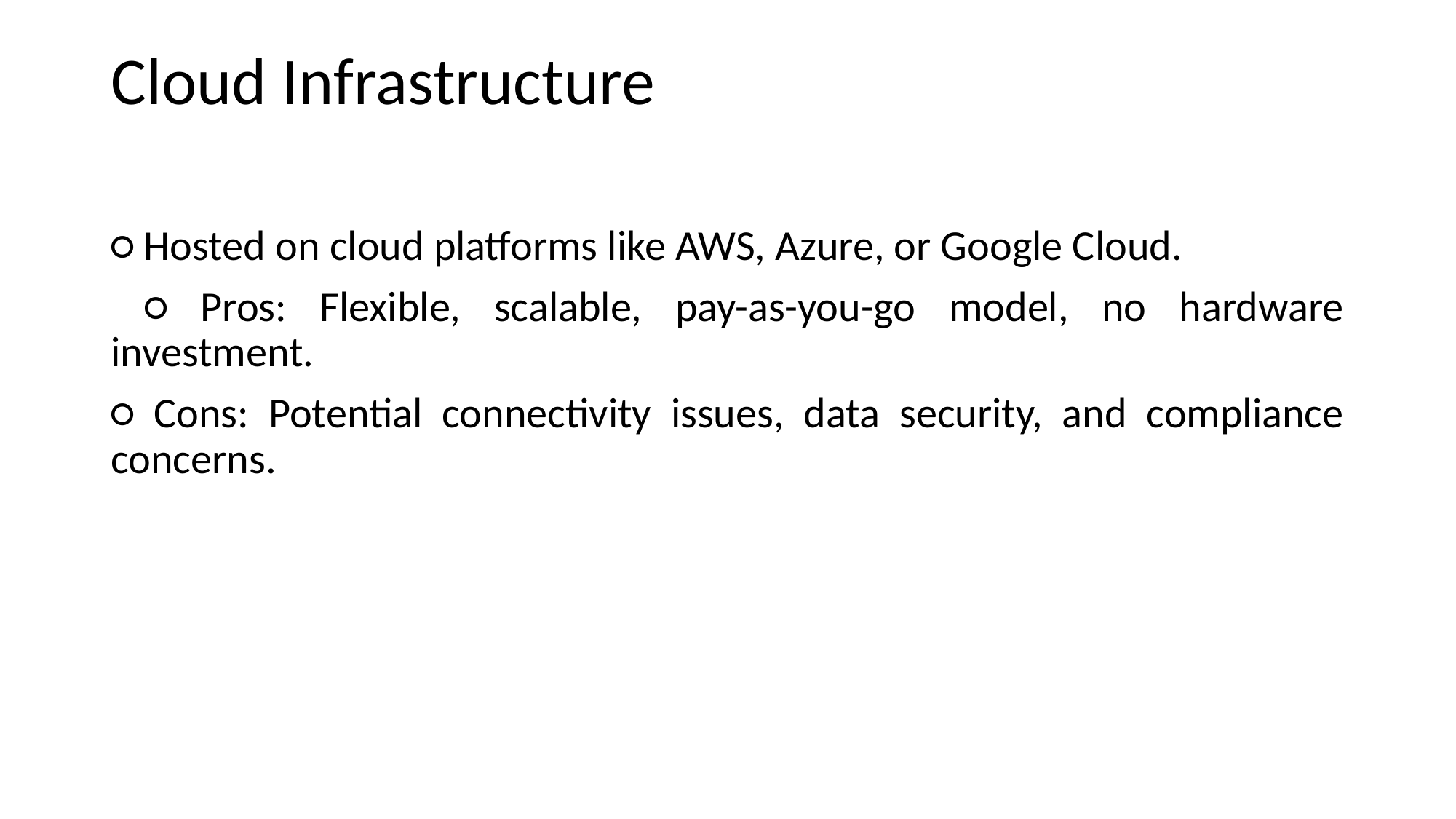

# Cloud Infrastructure
○ Hosted on cloud platforms like AWS, Azure, or Google Cloud.
 ○ Pros: Flexible, scalable, pay-as-you-go model, no hardware investment.
○ Cons: Potential connectivity issues, data security, and compliance concerns.